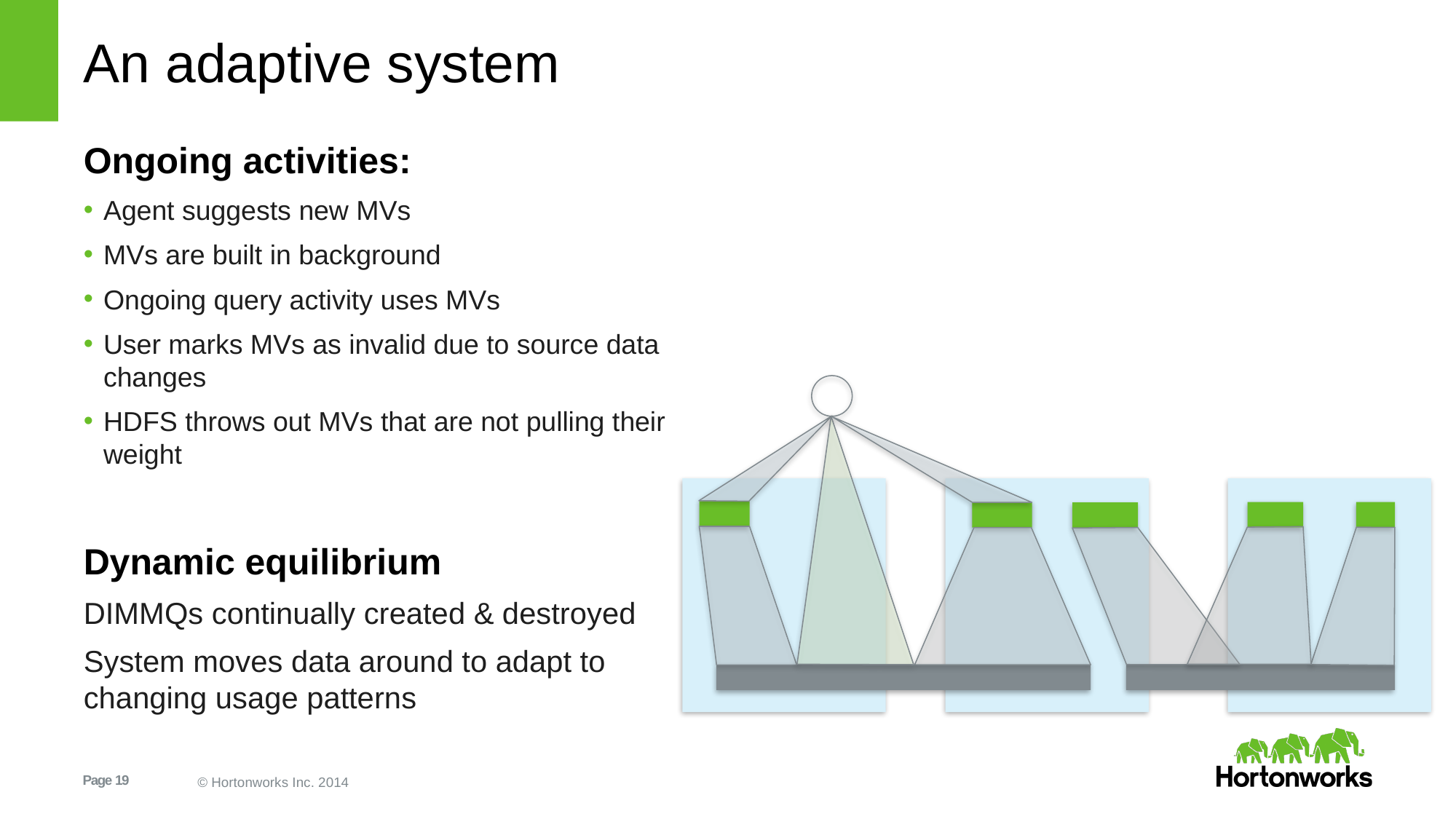

# An adaptive system

Ongoing activities:
Agent suggests new MVs
MVs are built in background
Ongoing query activity uses MVs
User marks MVs as invalid due to source data changes
HDFS throws out MVs that are not pulling their weight

Dynamic equilibrium
DIMMQs continually created & destroyed
System moves data around to adapt to changing usage patterns